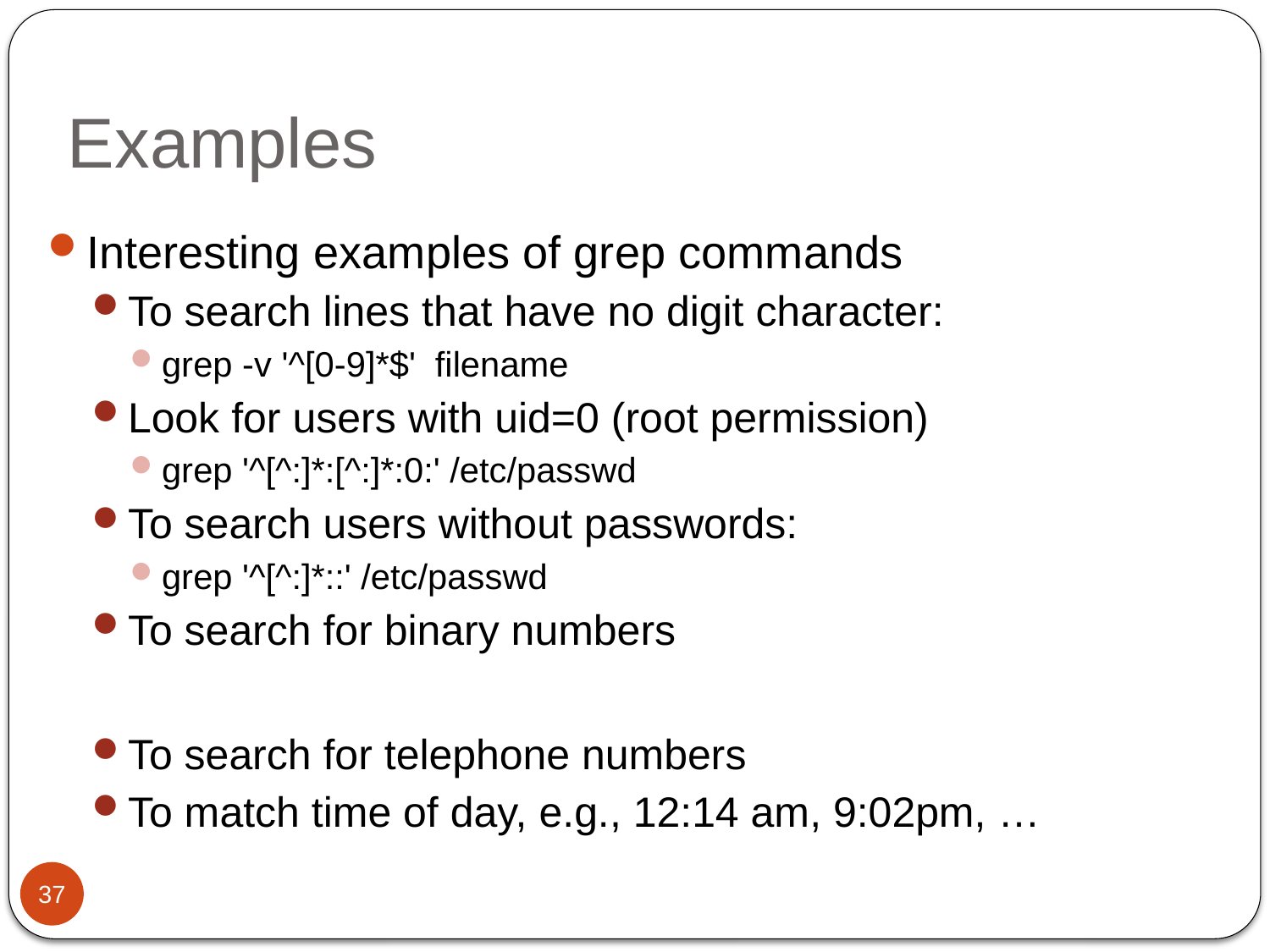

Examples
Interesting examples of grep commands
To search lines that have no digit character:
grep -v '^[0-9]*$'  filename
Look for users with uid=0 (root permission)
grep '^[^:]*:[^:]*:0:' /etc/passwd
To search users without passwords:
grep '^[^:]*::' /etc/passwd
To search for binary numbers

To search for telephone numbers
To match time of day, e.g., 12:14 am, 9:02pm, …

37